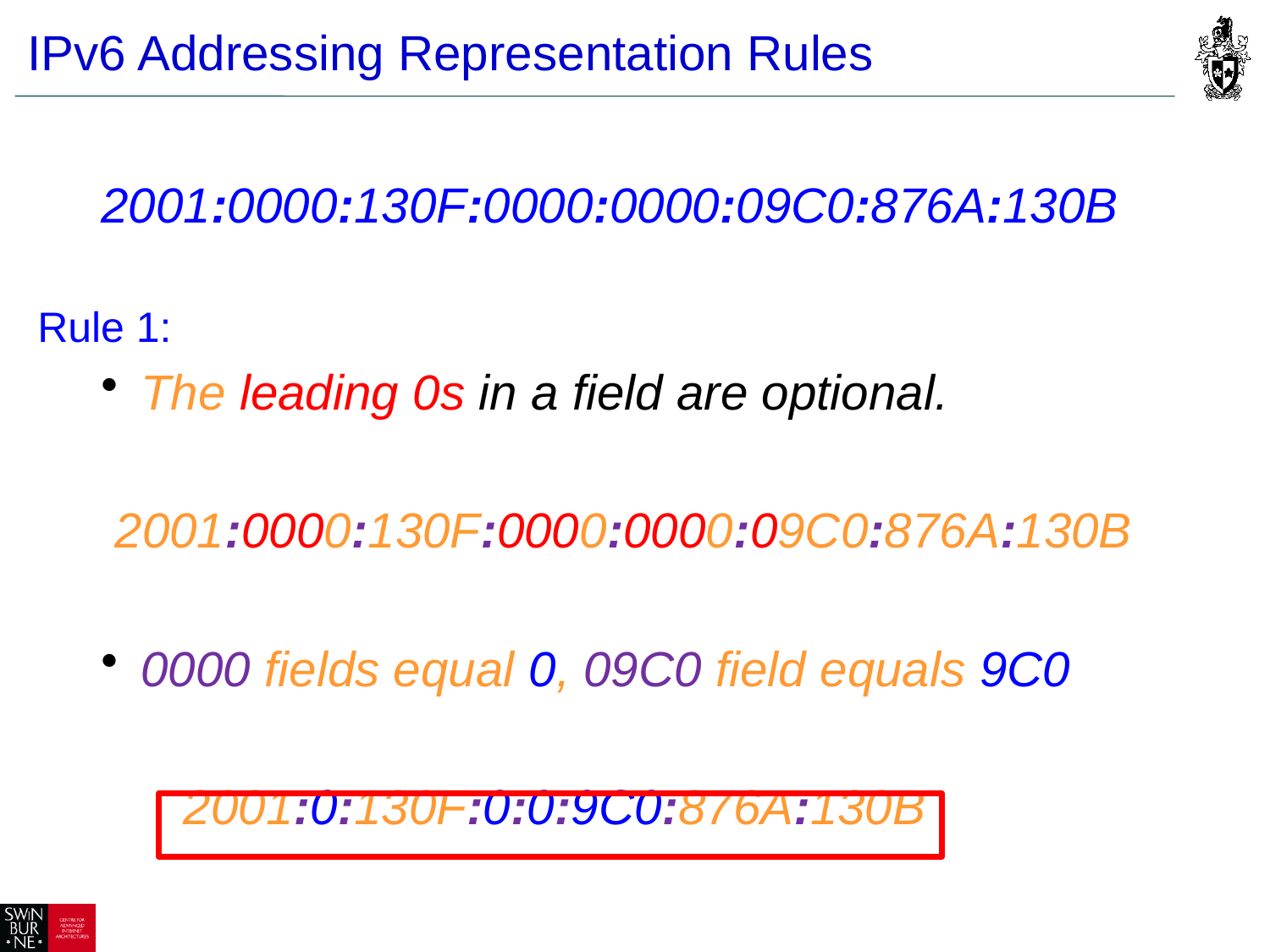

IPv6 Addressing Representation Rules

2001:0000:130F:0000:0000:09C0:876A:130B

Rule 1:
The leading 0s in a field are optional.

 2001:0000:130F:0000:0000:09C0:876A:130B

0000 fields equal 0, 09C0 field equals 9C0

      2001:0:130F:0:0:9C0:876A:130B